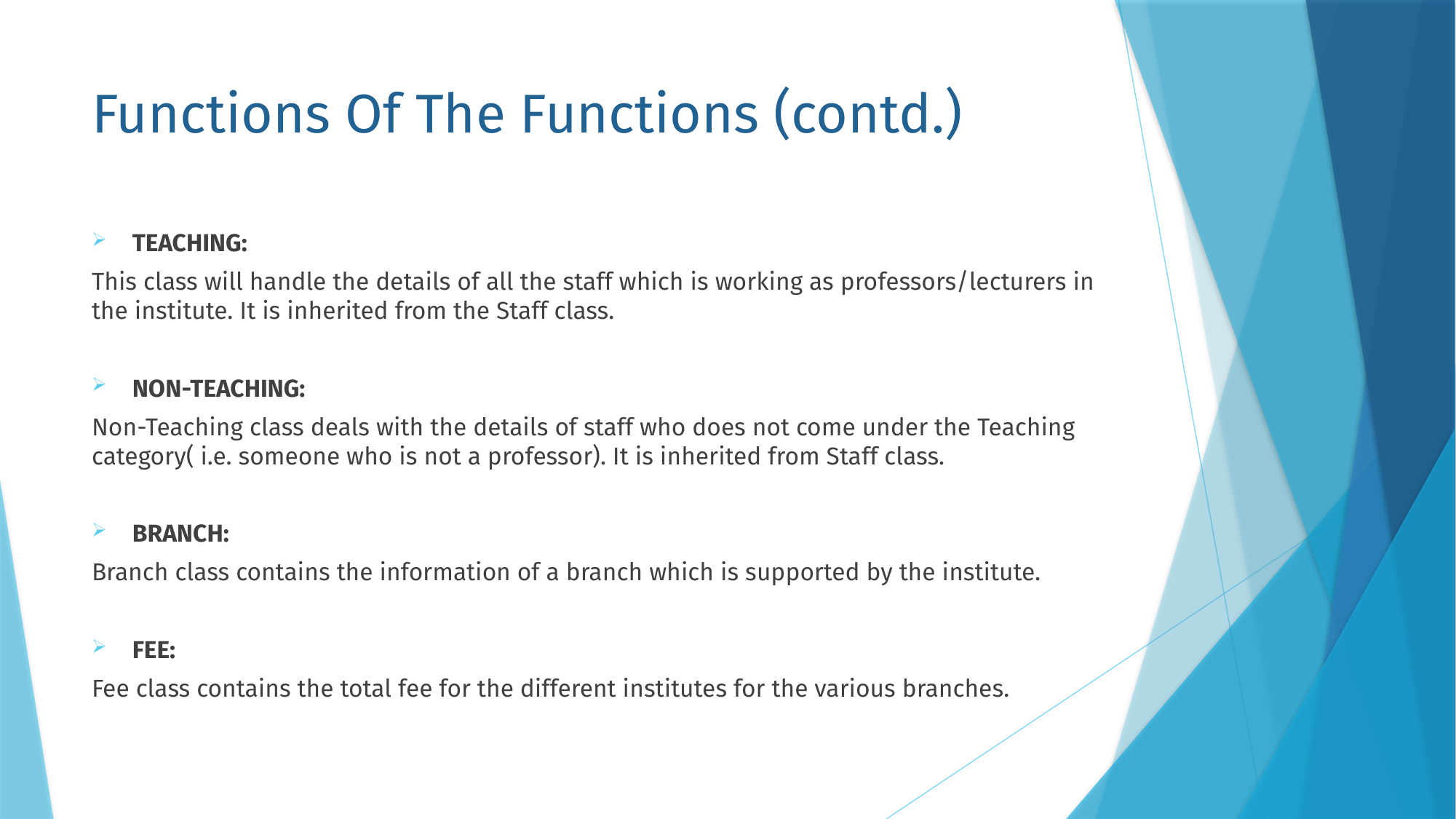

# Functions Of The Functions (contd.)

TEACHING:
This class will handle the details of all the staff which is working as professors/lecturers in the institute. It is inherited from the Staff class.

NON-TEACHING:
Non-Teaching class deals with the details of staff who does not come under the Teaching category( i.e. someone who is not a professor). It is inherited from Staff class.

BRANCH:
Branch class contains the information of a branch which is supported by the institute.

FEE:
Fee class contains the total fee for the different institutes for the various branches.